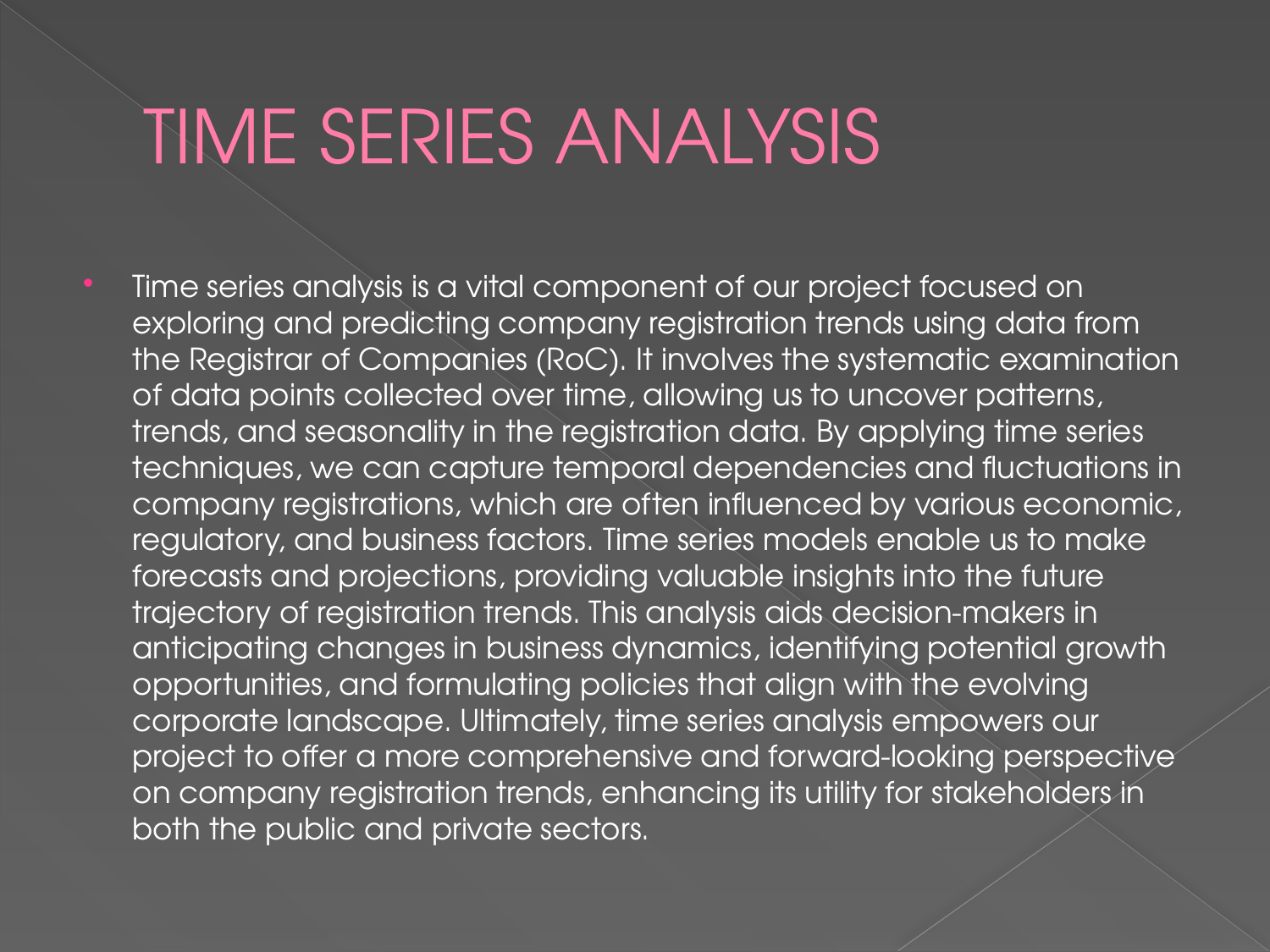

# TIME SERIES ANALYSIS
Time series analysis is a vital component of our project focused on exploring and predicting company registration trends using data from the Registrar of Companies (RoC). It involves the systematic examination of data points collected over time, allowing us to uncover patterns, trends, and seasonality in the registration data. By applying time series techniques, we can capture temporal dependencies and fluctuations in company registrations, which are often influenced by various economic, regulatory, and business factors. Time series models enable us to make forecasts and projections, providing valuable insights into the future trajectory of registration trends. This analysis aids decision-makers in anticipating changes in business dynamics, identifying potential growth opportunities, and formulating policies that align with the evolving corporate landscape. Ultimately, time series analysis empowers our project to offer a more comprehensive and forward-looking perspective on company registration trends, enhancing its utility for stakeholders in both the public and private sectors.